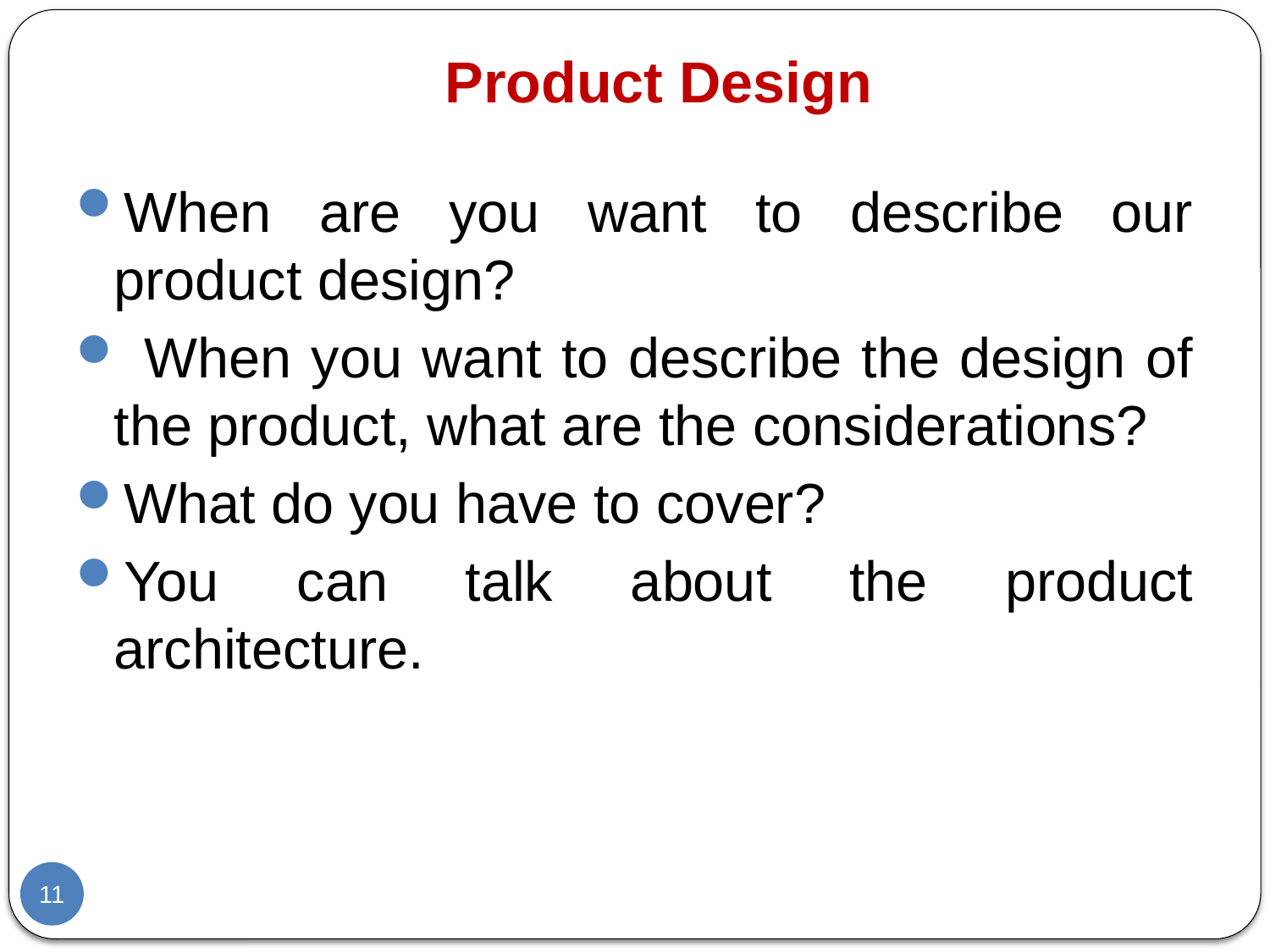

# Product Design
When are you want to describe our product design?
 When you want to describe the design of the product, what are the considerations?
What do you have to cover?
You can talk about the product architecture.

11